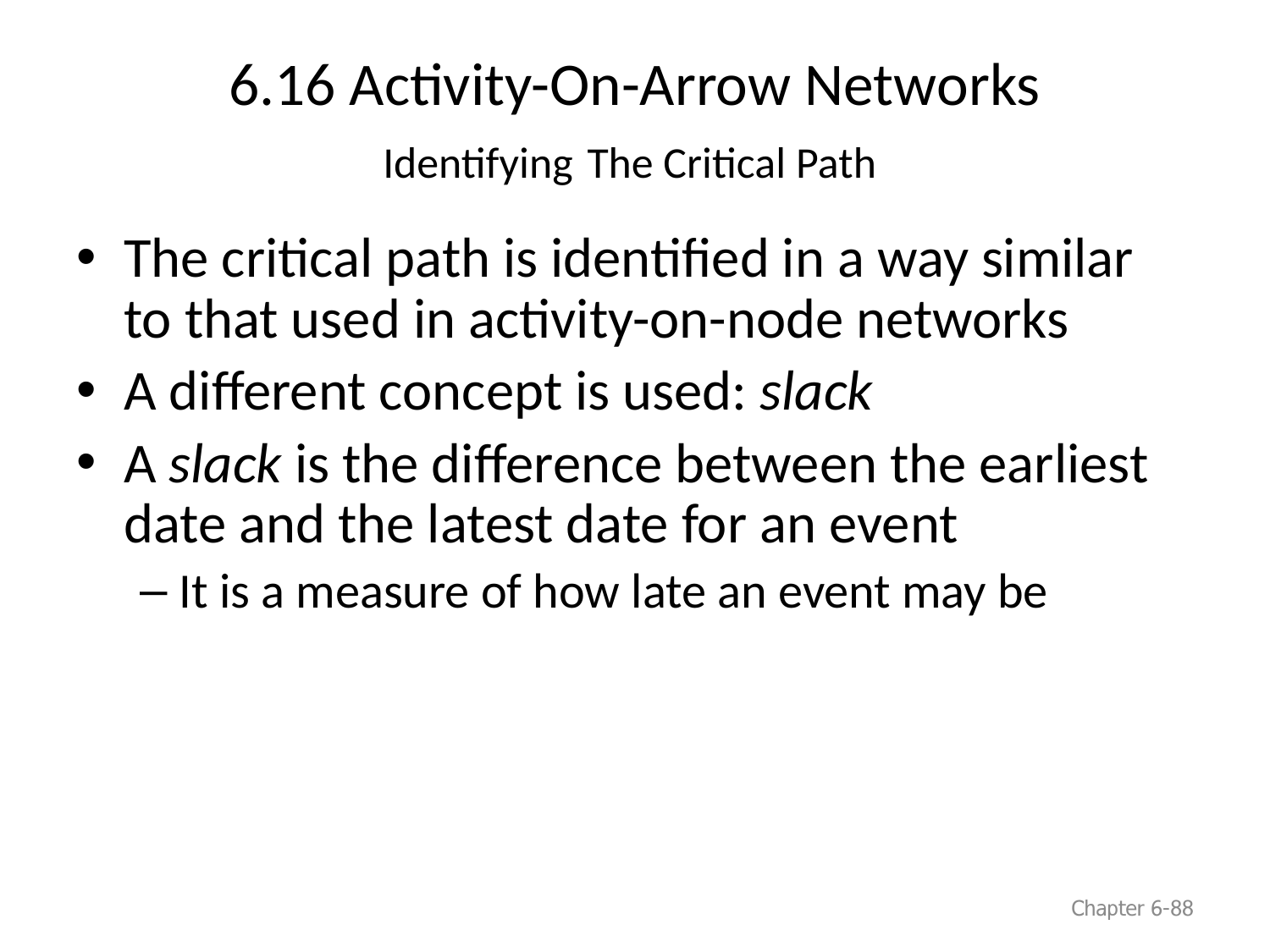

# 6.16 Activity-On-Arrow Networks Identifying The Critical Path
The critical path is identified in a way similar to that used in activity-on-node networks
A different concept is used: slack
A slack is the difference between the earliest date and the latest date for an event
It is a measure of how late an event may be
Chapter 6-88